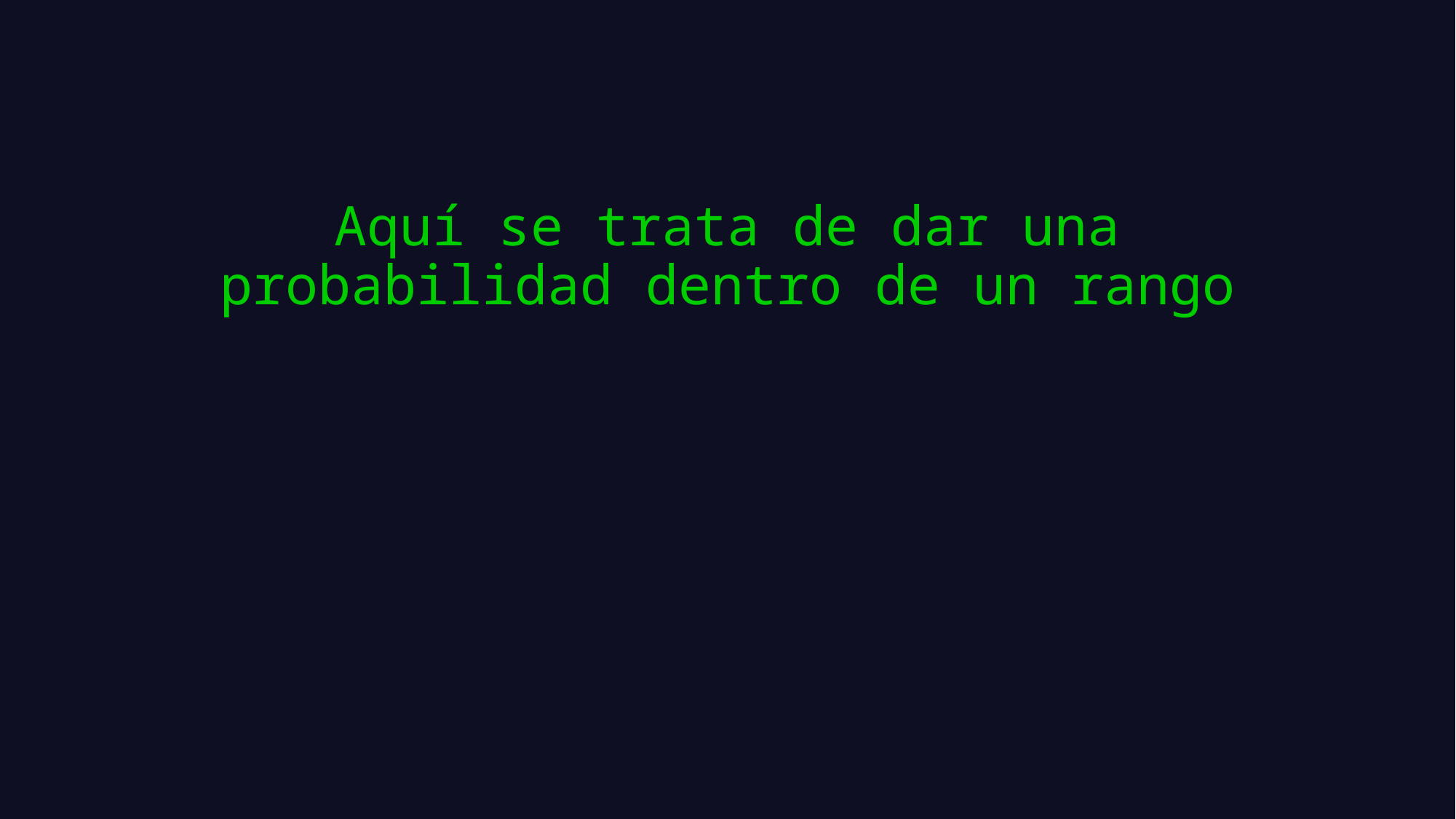

# Aquí se trata de dar una probabilidad dentro de un rango